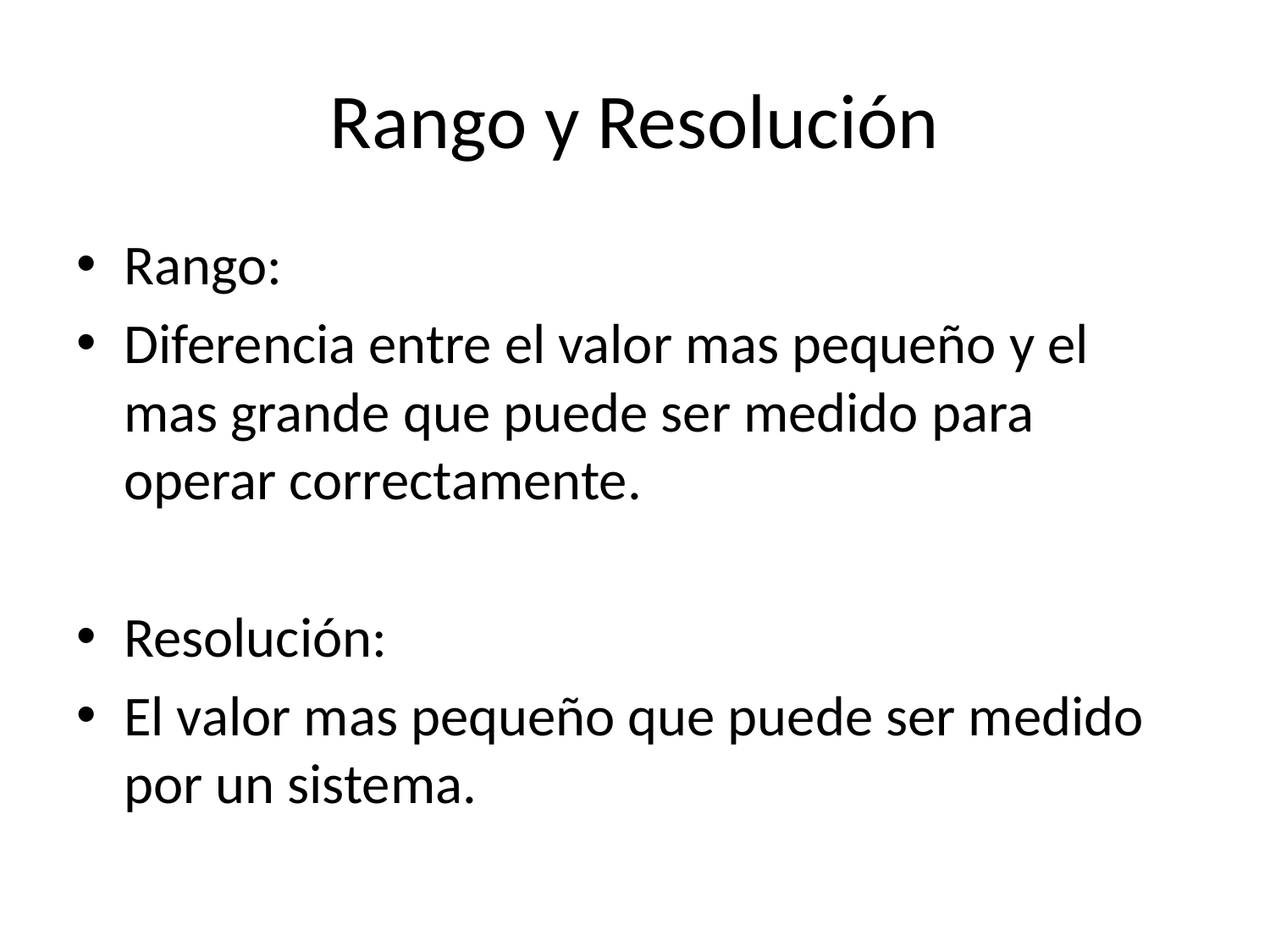

# Rango y Resolución
Rango:
Diferencia entre el valor mas pequeño y el mas grande que puede ser medido para operar correctamente.

Resolución:
El valor mas pequeño que puede ser medido por un sistema.